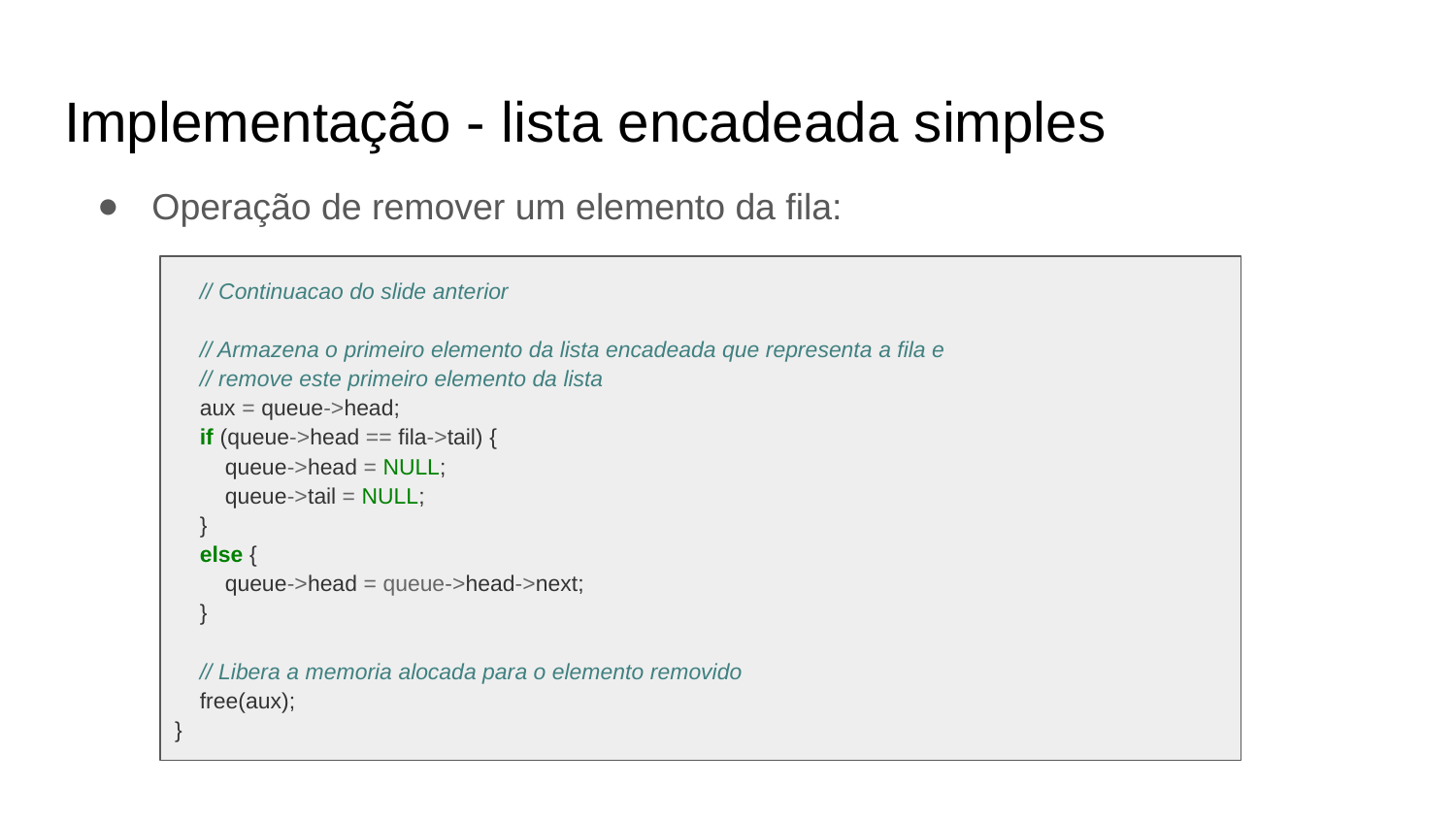

Implementação - lista encadeada simples
Operação de remover um elemento da fila:

    // Continuacao do slide anterior

    // Armazena o primeiro elemento da lista encadeada que representa a fila e
    // remove este primeiro elemento da lista
    aux = queue->head;
    if (queue->head == fila->tail) {
        queue->head = NULL;
        queue->tail = NULL;
    }
    else {
        queue->head = queue->head->next;
    }

    // Libera a memoria alocada para o elemento removido
    free(aux);
}